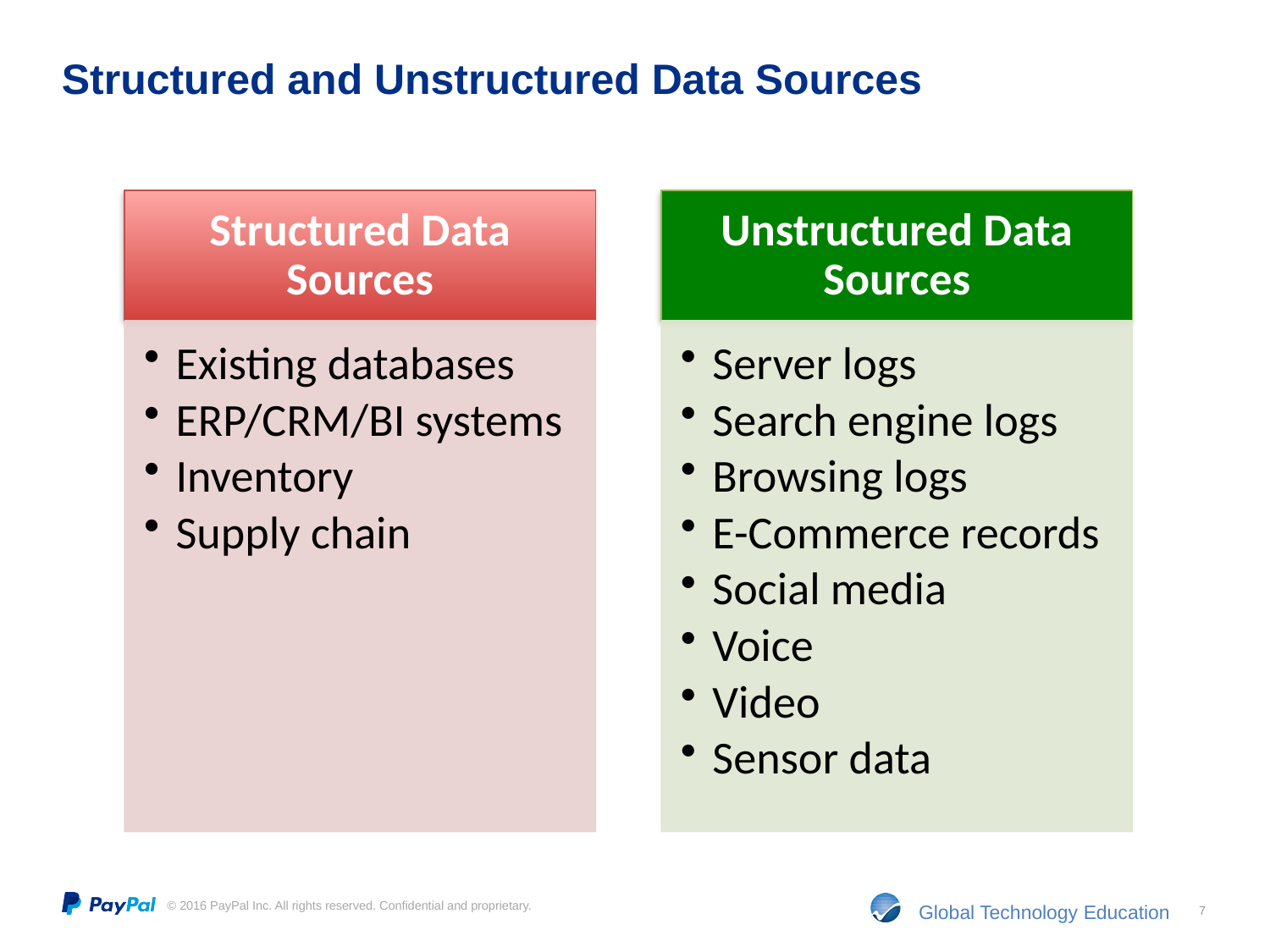

# Structured and Unstructured Data Sources
Structured Data Sources
Existing databases
ERP/CRM/BI systems
Inventory
Supply chain
Unstructured Data Sources
Server logs
Search engine logs
Browsing logs
E-Commerce records
Social media
Voice
Video
Sensor data

7